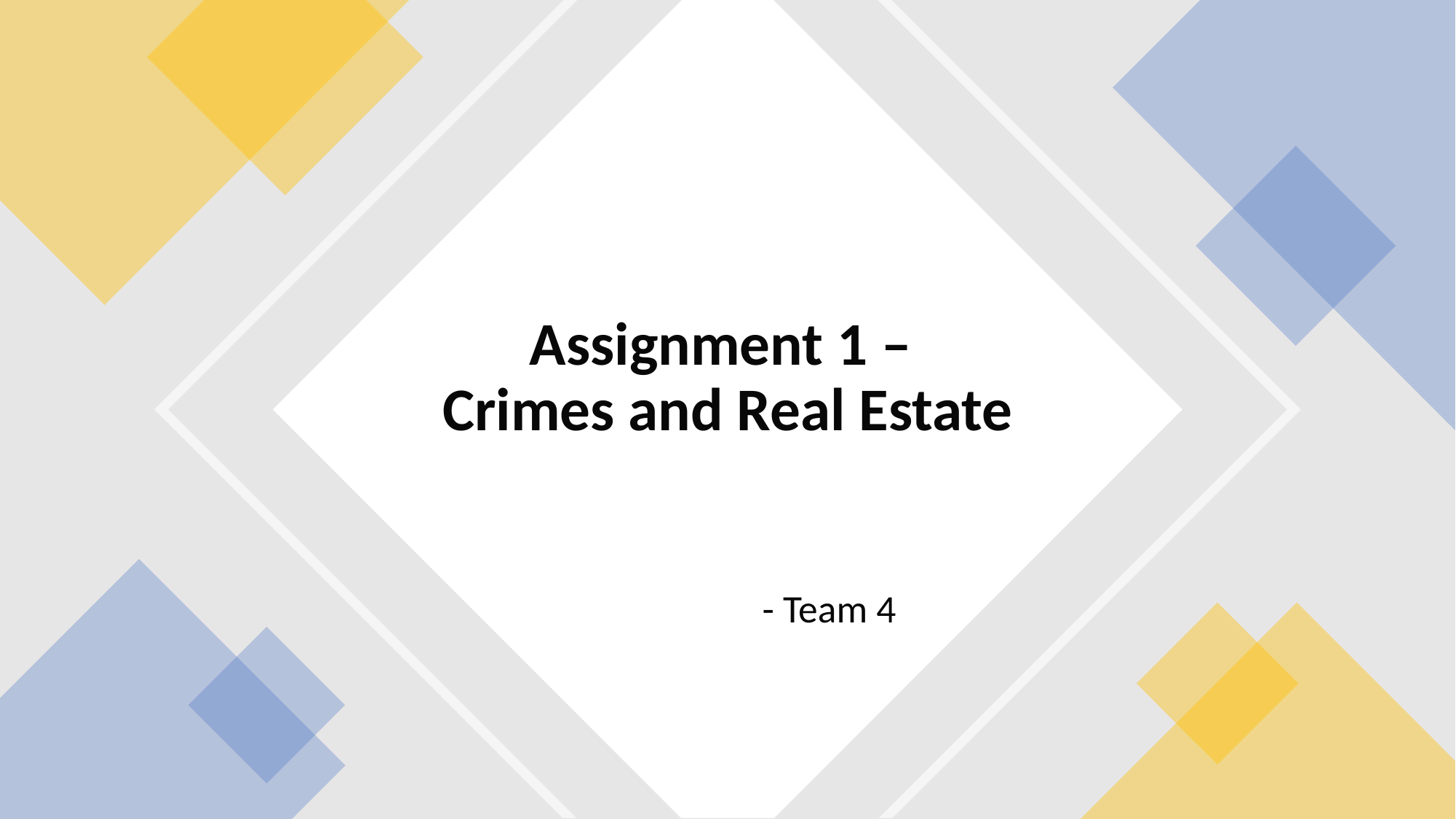

# Assignment 1 – Crimes and Real Estate
- Team 4